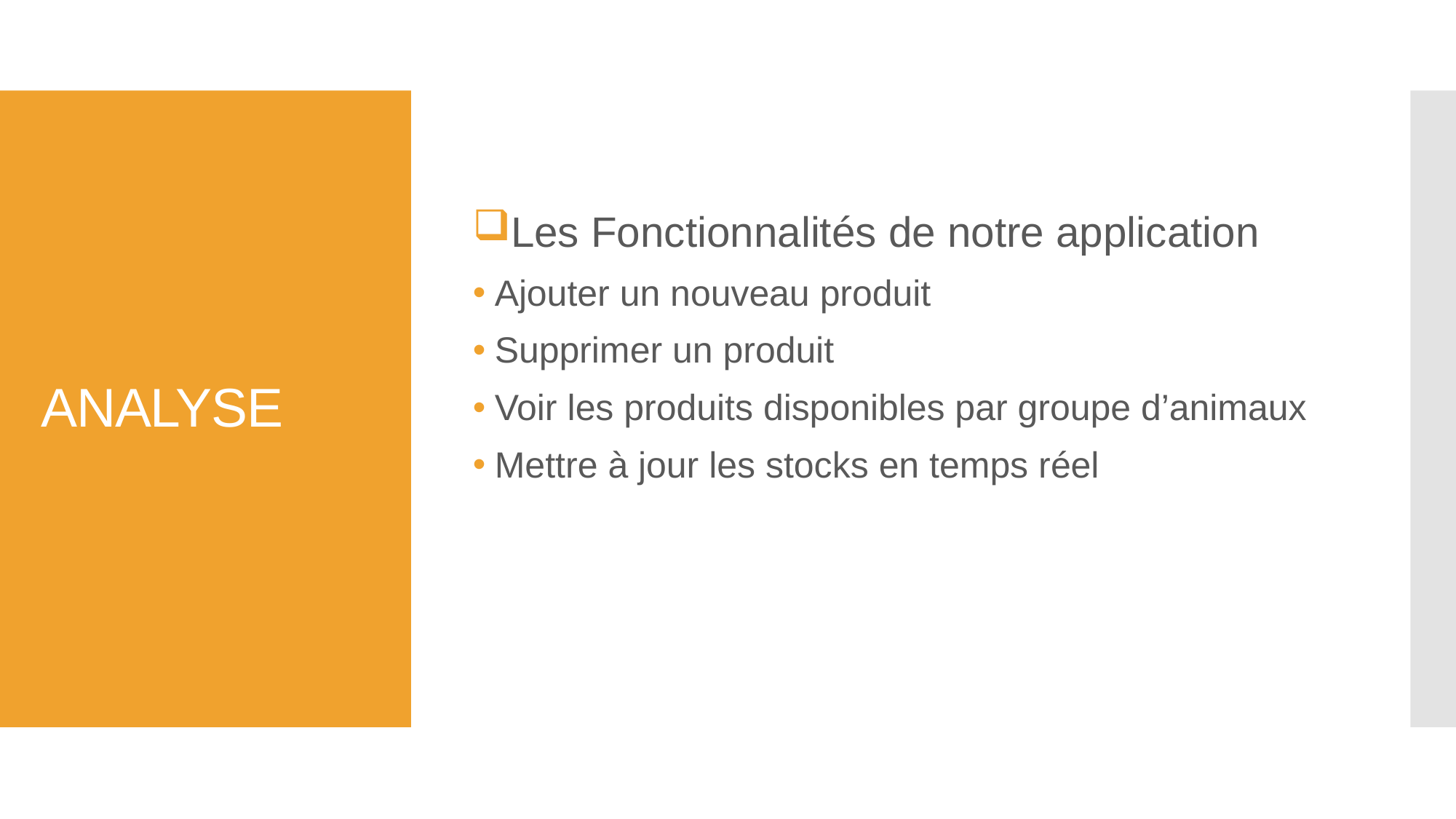

Les Fonctionnalités de notre application
Ajouter un nouveau produit
Supprimer un produit
Voir les produits disponibles par groupe d’animaux
Mettre à jour les stocks en temps réel

# ANALYSE